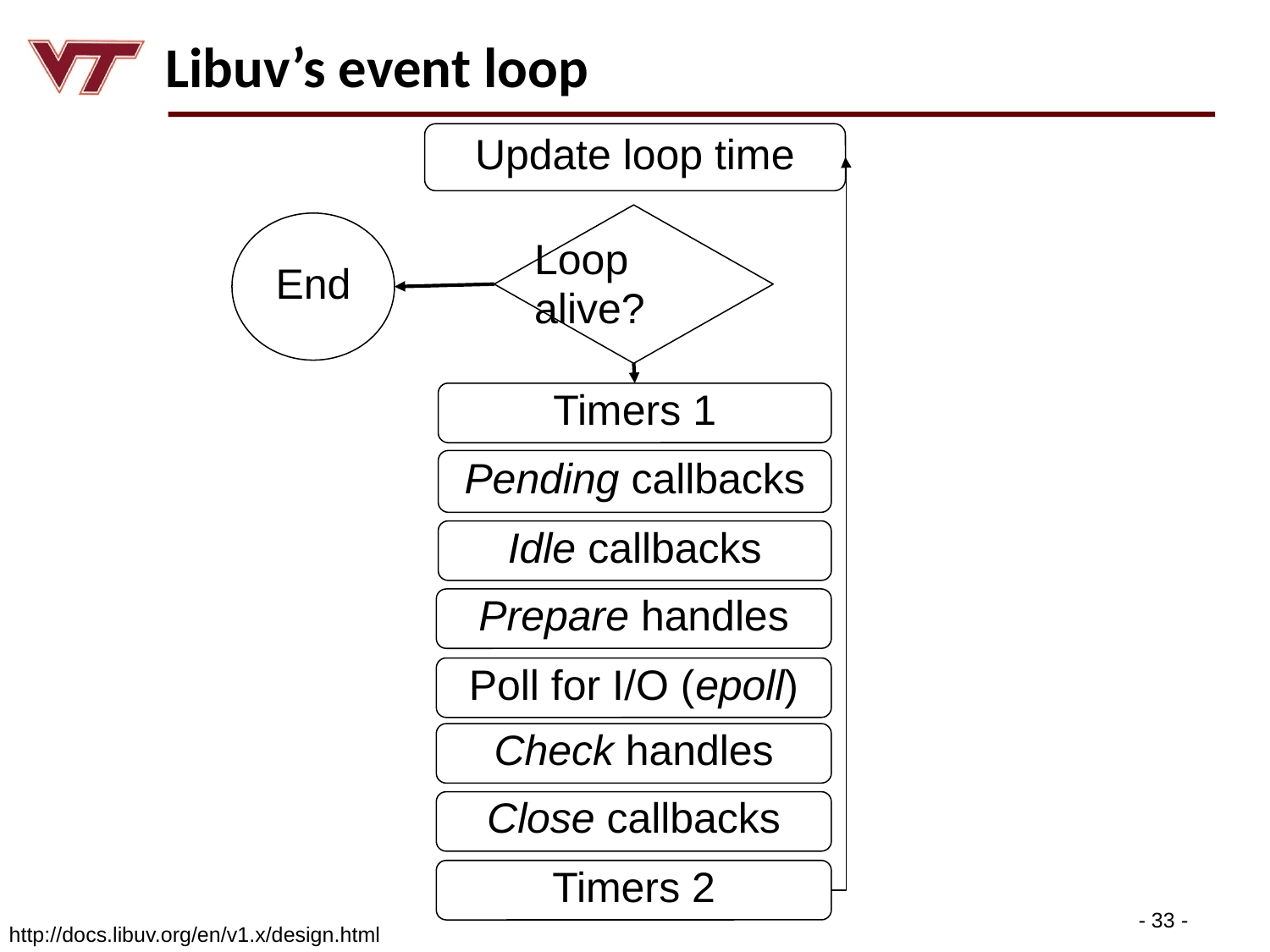

# Libuv’s event loop
Update loop time

End
Loop
alive?

Timers 1
Pending callbacks
Idle callbacks
Prepare handles
Poll for I/O (epoll)
Check handles
Close callbacks
Timers 2
http://docs.libuv.org/en/v1.x/design.html